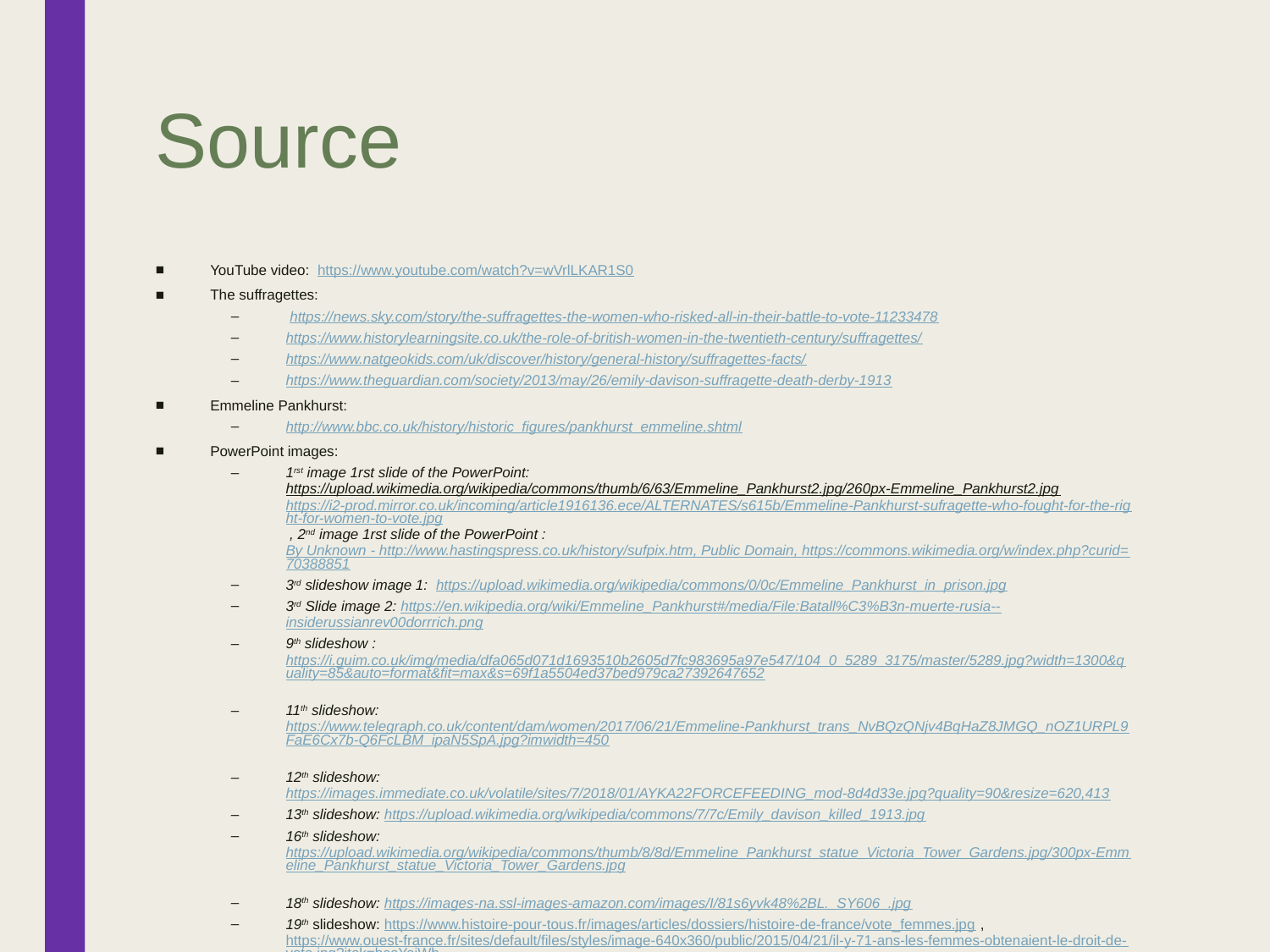

# Source
YouTube video:  https://www.youtube.com/watch?v=wVrlLKAR1S0
The suffragettes:
 https://news.sky.com/story/the-suffragettes-the-women-who-risked-all-in-their-battle-to-vote-11233478
https://www.historylearningsite.co.uk/the-role-of-british-women-in-the-twentieth-century/suffragettes/
https://www.natgeokids.com/uk/discover/history/general-history/suffragettes-facts/
https://www.theguardian.com/society/2013/may/26/emily-davison-suffragette-death-derby-1913
Emmeline Pankhurst:
http://www.bbc.co.uk/history/historic_figures/pankhurst_emmeline.shtml
PowerPoint images:
1rst image 1rst slide of the PowerPoint: https://upload.wikimedia.org/wikipedia/commons/thumb/6/63/Emmeline_Pankhurst2.jpg/260px-Emmeline_Pankhurst2.jpg https://i2-prod.mirror.co.uk/incoming/article1916136.ece/ALTERNATES/s615b/Emmeline-Pankhurst-sufragette-who-fought-for-the-right-for-women-to-vote.jpg , 2nd image 1rst slide of the PowerPoint : By Unknown - http://www.hastingspress.co.uk/history/sufpix.htm, Public Domain, https://commons.wikimedia.org/w/index.php?curid=70388851
3rd slideshow image 1:  https://upload.wikimedia.org/wikipedia/commons/0/0c/Emmeline_Pankhurst_in_prison.jpg
3rd Slide image 2: https://en.wikipedia.org/wiki/Emmeline_Pankhurst#/media/File:Batall%C3%B3n-muerte-rusia--insiderussianrev00dorrrich.png
9th slideshow : https://i.guim.co.uk/img/media/dfa065d071d1693510b2605d7fc983695a97e547/104_0_5289_3175/master/5289.jpg?width=1300&quality=85&auto=format&fit=max&s=69f1a5504ed37bed979ca27392647652
11th slideshow: https://www.telegraph.co.uk/content/dam/women/2017/06/21/Emmeline-Pankhurst_trans_NvBQzQNjv4BqHaZ8JMGQ_nOZ1URPL9FaE6Cx7b-Q6FcLBM_ipaN5SpA.jpg?imwidth=450
12th slideshow: https://images.immediate.co.uk/volatile/sites/7/2018/01/AYKA22FORCEFEEDING_mod-8d4d33e.jpg?quality=90&resize=620,413
13th slideshow: https://upload.wikimedia.org/wikipedia/commons/7/7c/Emily_davison_killed_1913.jpg
16th slideshow: https://upload.wikimedia.org/wikipedia/commons/thumb/8/8d/Emmeline_Pankhurst_statue_Victoria_Tower_Gardens.jpg/300px-Emmeline_Pankhurst_statue_Victoria_Tower_Gardens.jpg
18th slideshow: https://images-na.ssl-images-amazon.com/images/I/81s6yvk48%2BL._SY606_.jpg
19th slideshow: https://www.histoire-pour-tous.fr/images/articles/dossiers/histoire-de-france/vote_femmes.jpg , https://www.ouest-france.fr/sites/default/files/styles/image-640x360/public/2015/04/21/il-y-71-ans-les-femmes-obtenaient-le-droit-de-vote.jpg?itok=bceYejWb ,